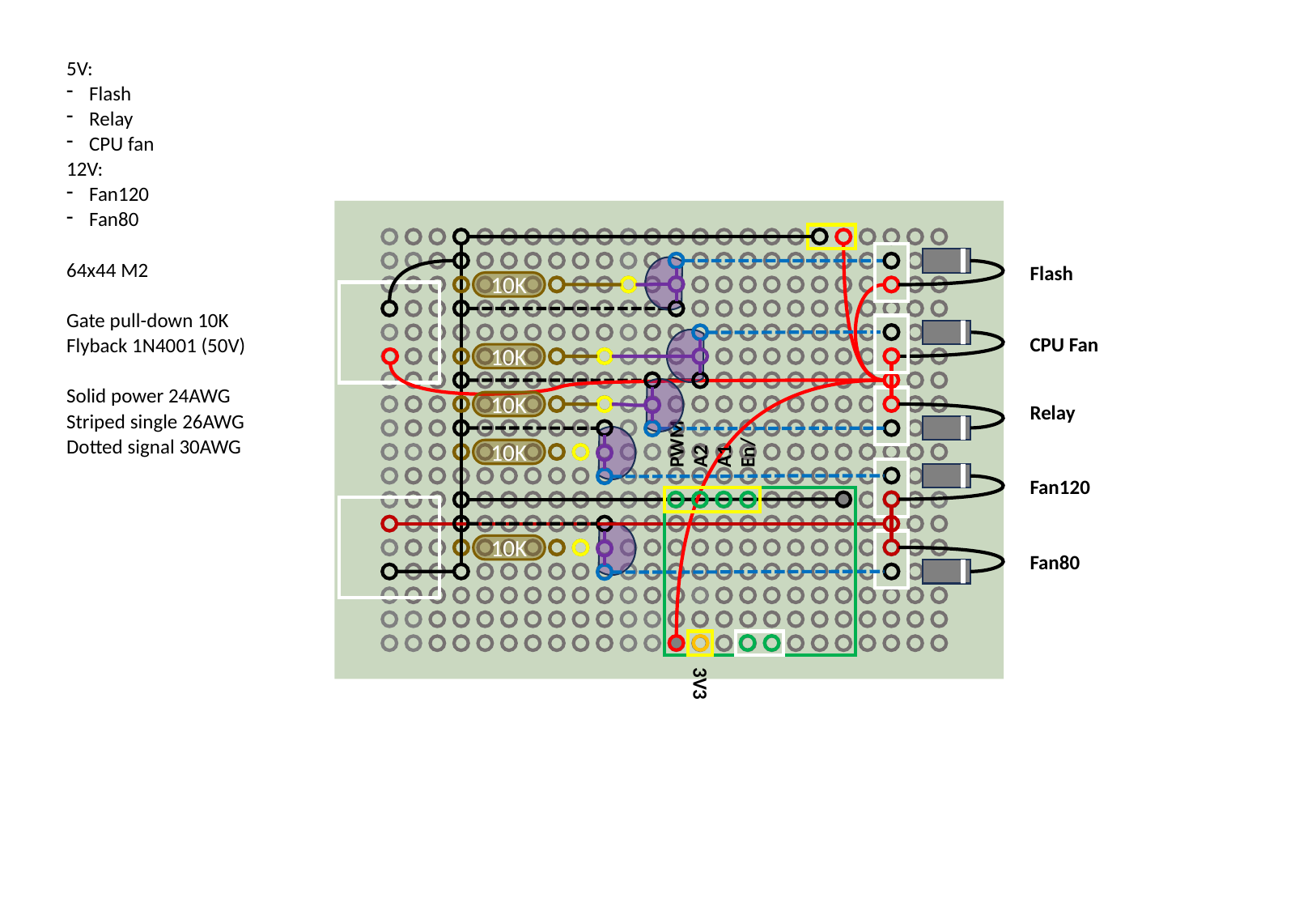

5V:
Flash
Relay
CPU fan
12V:
Fan120
Fan80

64x44 M2

Gate pull-down 10K
Flyback 1N4001 (50V)

Solid power 24AWG
Striped single 26AWG
Dotted signal 30AWG

Flash
10K

CPU Fan
10K

PWM
A2
A1
En/

3V3

10K

Relay

10K

Fan120

10K

Fan80